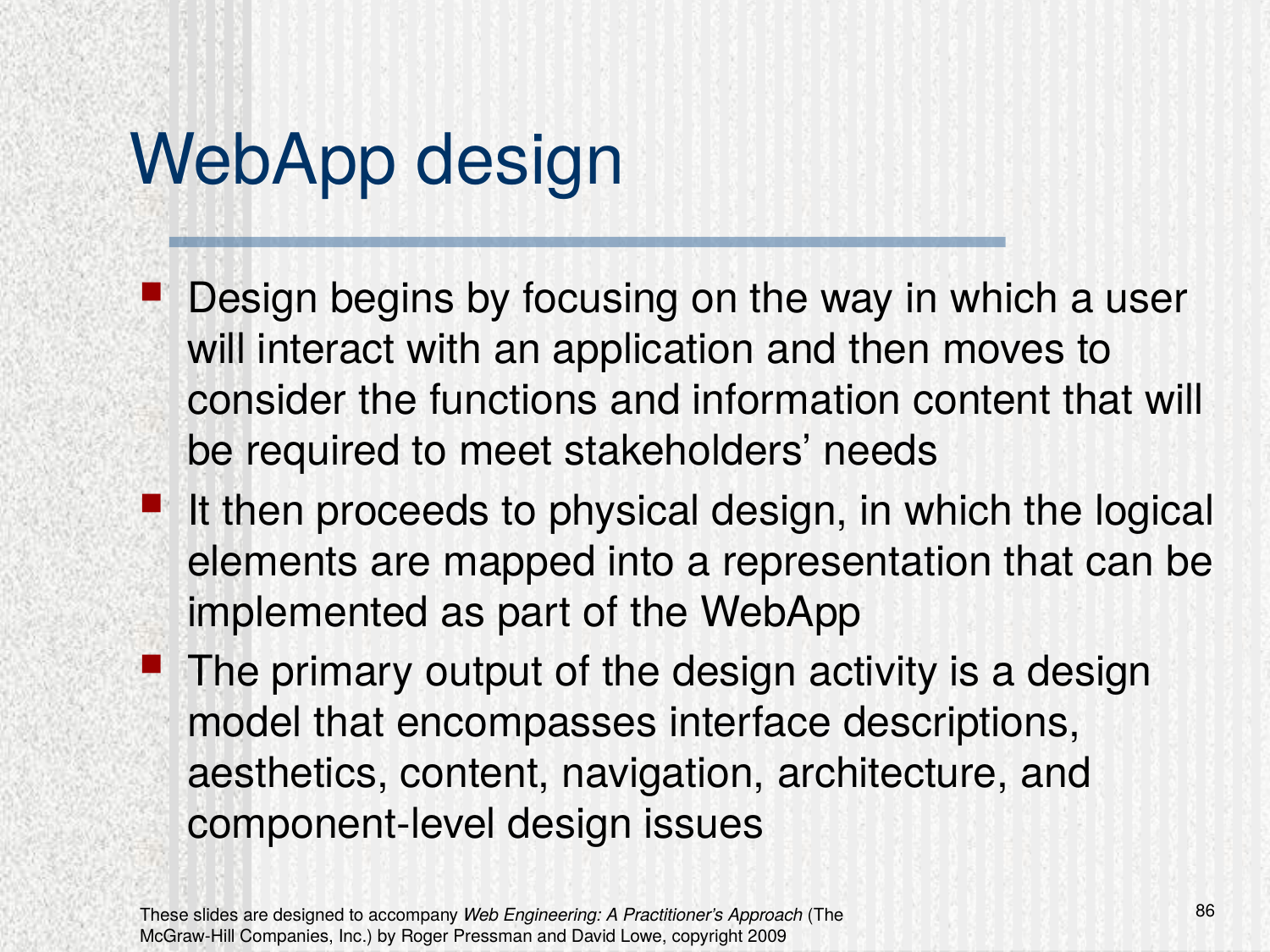

# WebApp design
Design begins by focusing on the way in which a user will interact with an application and then moves to consider the functions and information content that will be required to meet stakeholders’ needs
It then proceeds to physical design, in which the logical elements are mapped into a representation that can be implemented as part of the WebApp
The primary output of the design activity is a design model that encompasses interface descriptions, aesthetics, content, navigation, architecture, and component-level design issues
86
These slides are designed to accompany Web Engineering: A Practitioner’s Approach (The McGraw-Hill Companies, Inc.) by Roger Pressman and David Lowe, copyright 2009